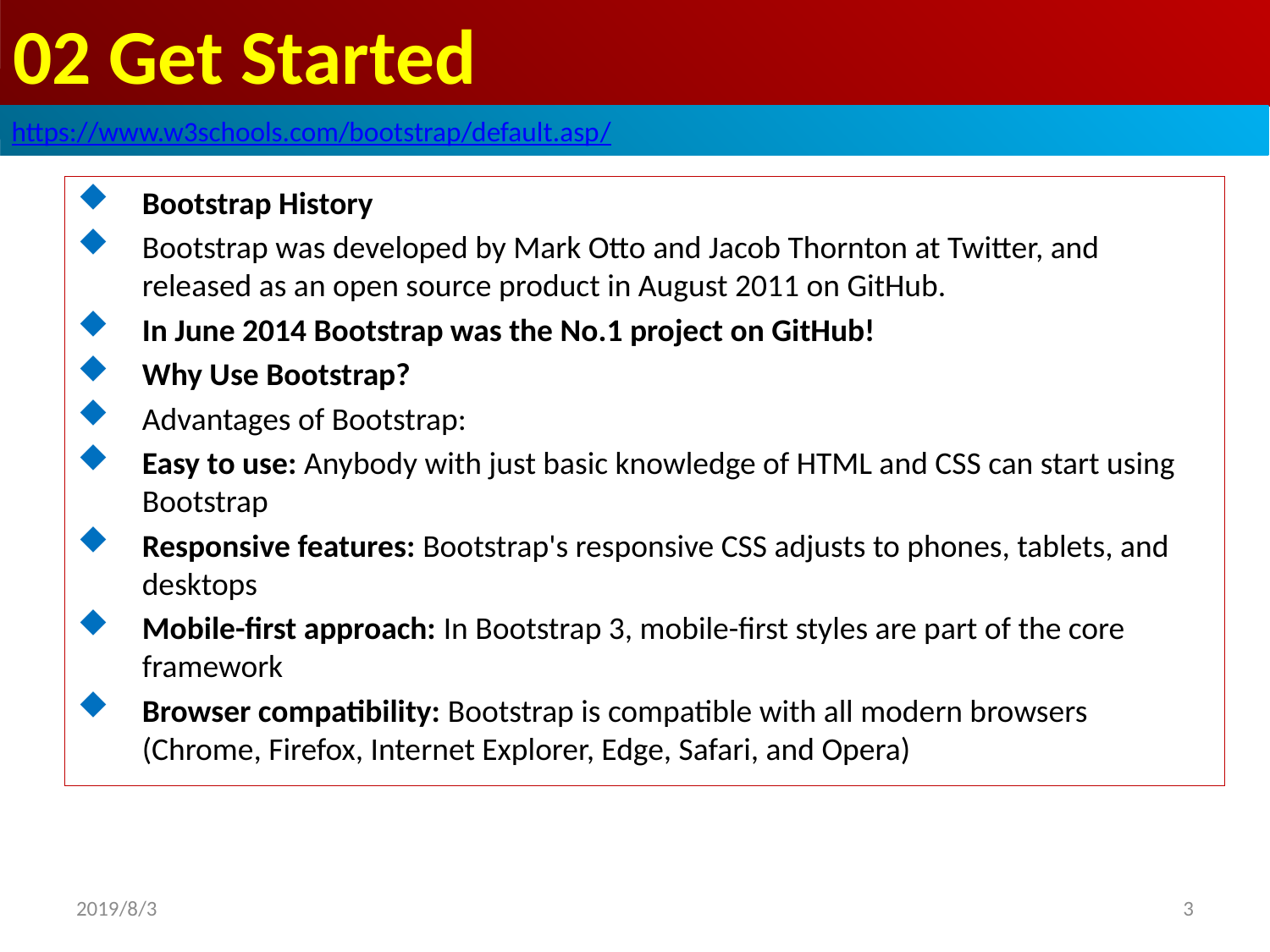

# 02 Get Started
https://www.w3schools.com/bootstrap/default.asp/

Bootstrap History
Bootstrap was developed by Mark Otto and Jacob Thornton at Twitter, and released as an open source product in August 2011 on GitHub.
In June 2014 Bootstrap was the No.1 project on GitHub!
Why Use Bootstrap?
Advantages of Bootstrap:
Easy to use: Anybody with just basic knowledge of HTML and CSS can start using Bootstrap
Responsive features: Bootstrap's responsive CSS adjusts to phones, tablets, and desktops
Mobile-first approach: In Bootstrap 3, mobile-first styles are part of the core framework
Browser compatibility: Bootstrap is compatible with all modern browsers (Chrome, Firefox, Internet Explorer, Edge, Safari, and Opera)

3
2019/8/3